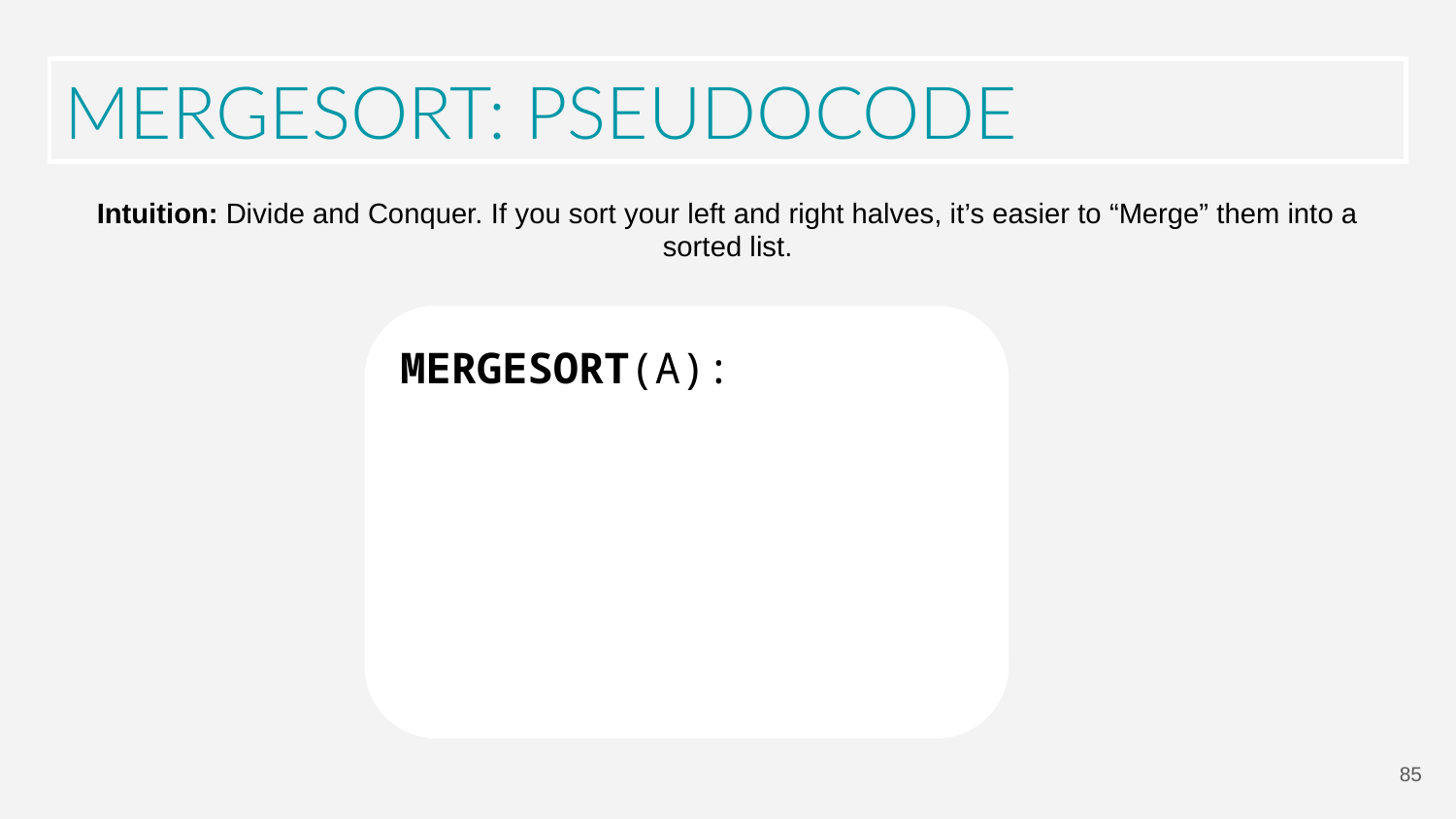

MERGESORT: PSEUDOCODE
Intuition: Divide and Conquer. If you sort your left and right halves, it’s easier to “Merge” them into a sorted list.

MERGESORT(A):

85